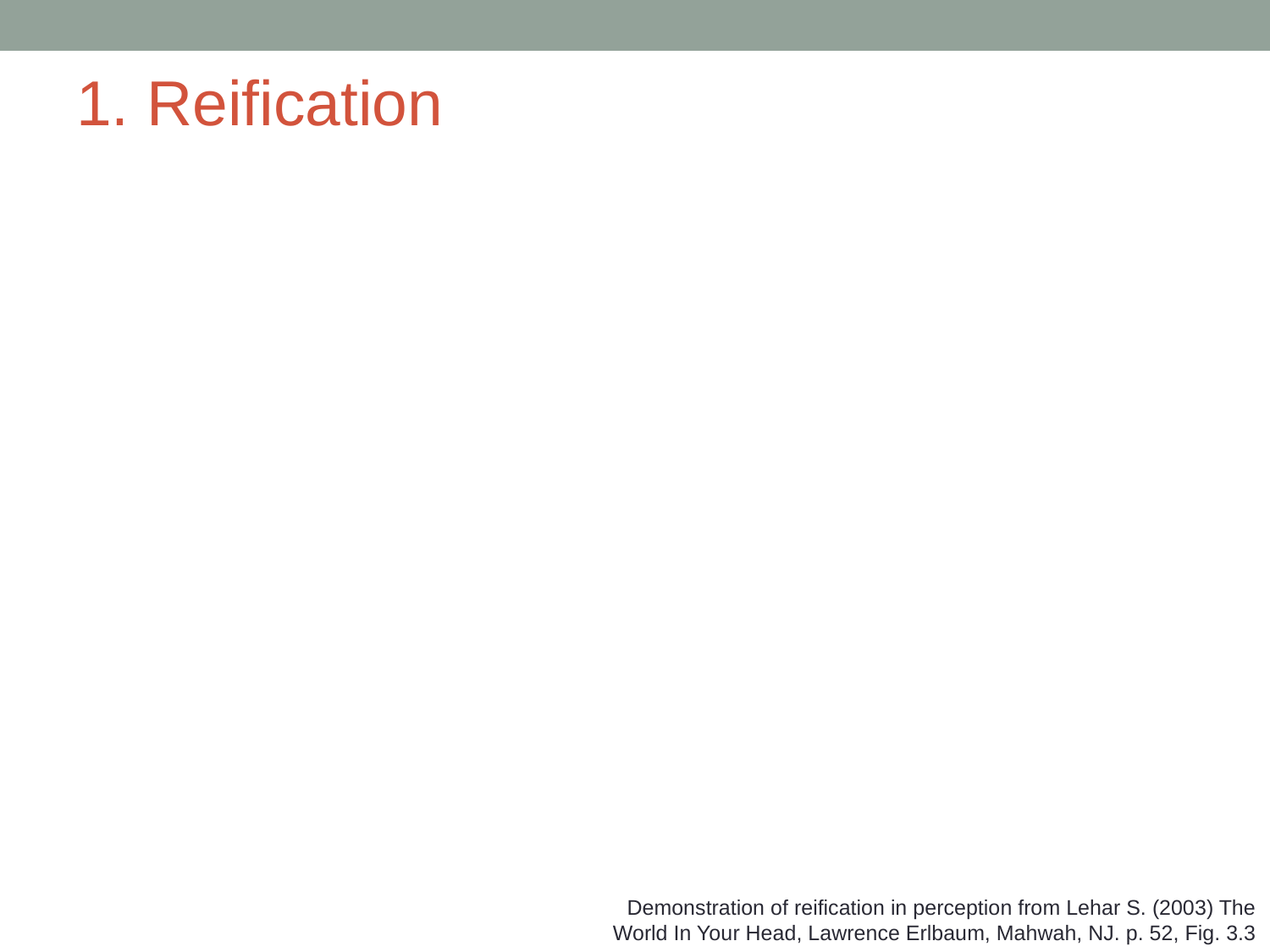

# 1. Reification

Demonstration of reification in perception from Lehar S. (2003) The World In Your Head, Lawrence Erlbaum, Mahwah, NJ. p. 52, Fig. 3.3